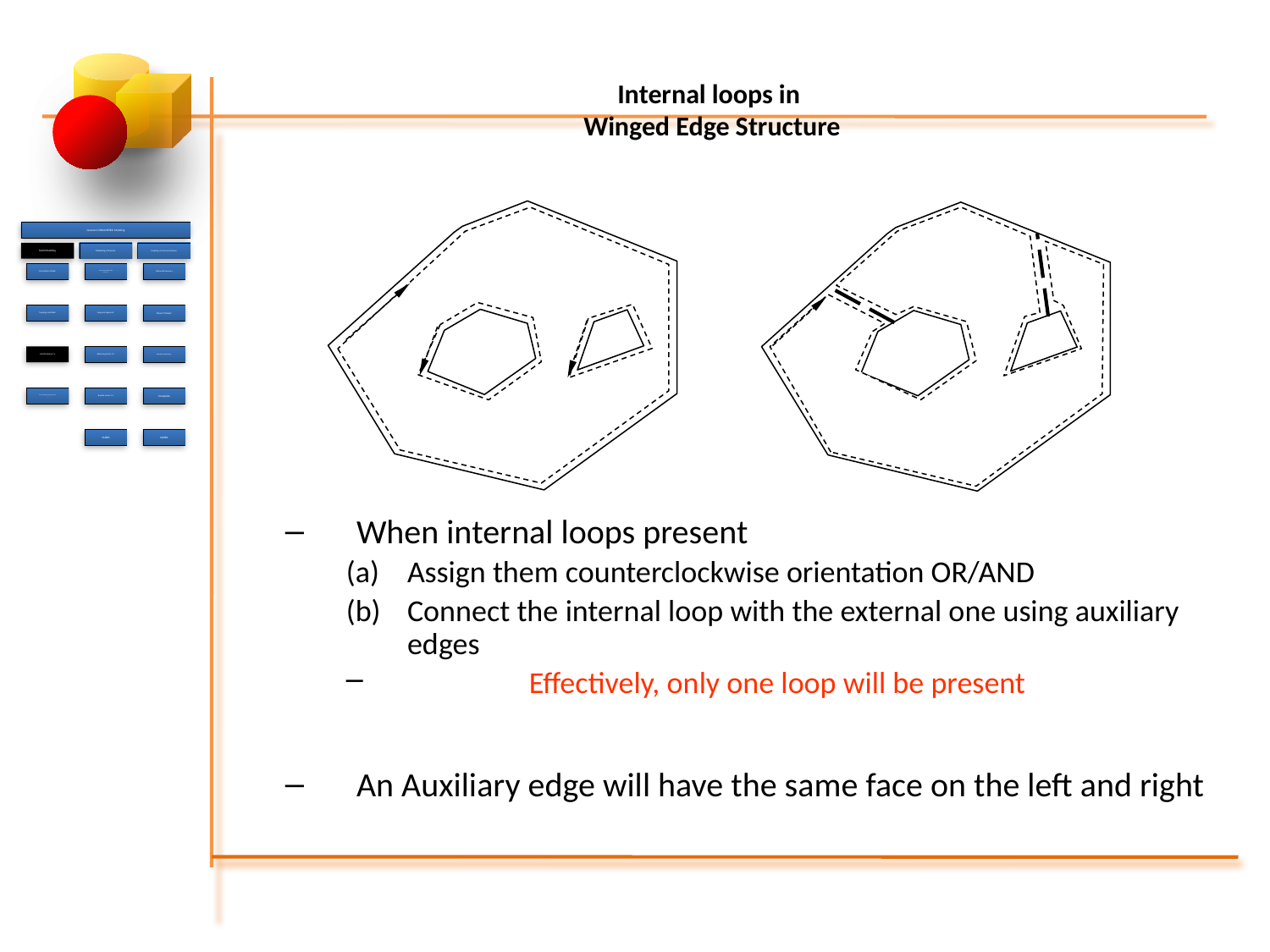

# Internal loops in Winged Edge Structure

Geometric/PARAMETRIC Modeling
Solid Modeling
Perception of Solids
Modeling of Curves
Modeling of Surfaces (Patches)
Topology and Solids
Solid Modeling 1-2
Transformations and Projections 1-2
Representation, Differential Geometry
Ferguson Segments
Bezier Segments 1-2
B-spline curves 1-5
NURBS
Differential Geometry
Tensor Product
Boundary Interpolating
Composite
NURBS
When internal loops present
Assign them counterclockwise orientation OR/AND
Connect the internal loop with the external one using auxiliary edges
	Effectively, only one loop will be present

An Auxiliary edge will have the same face on the left and right